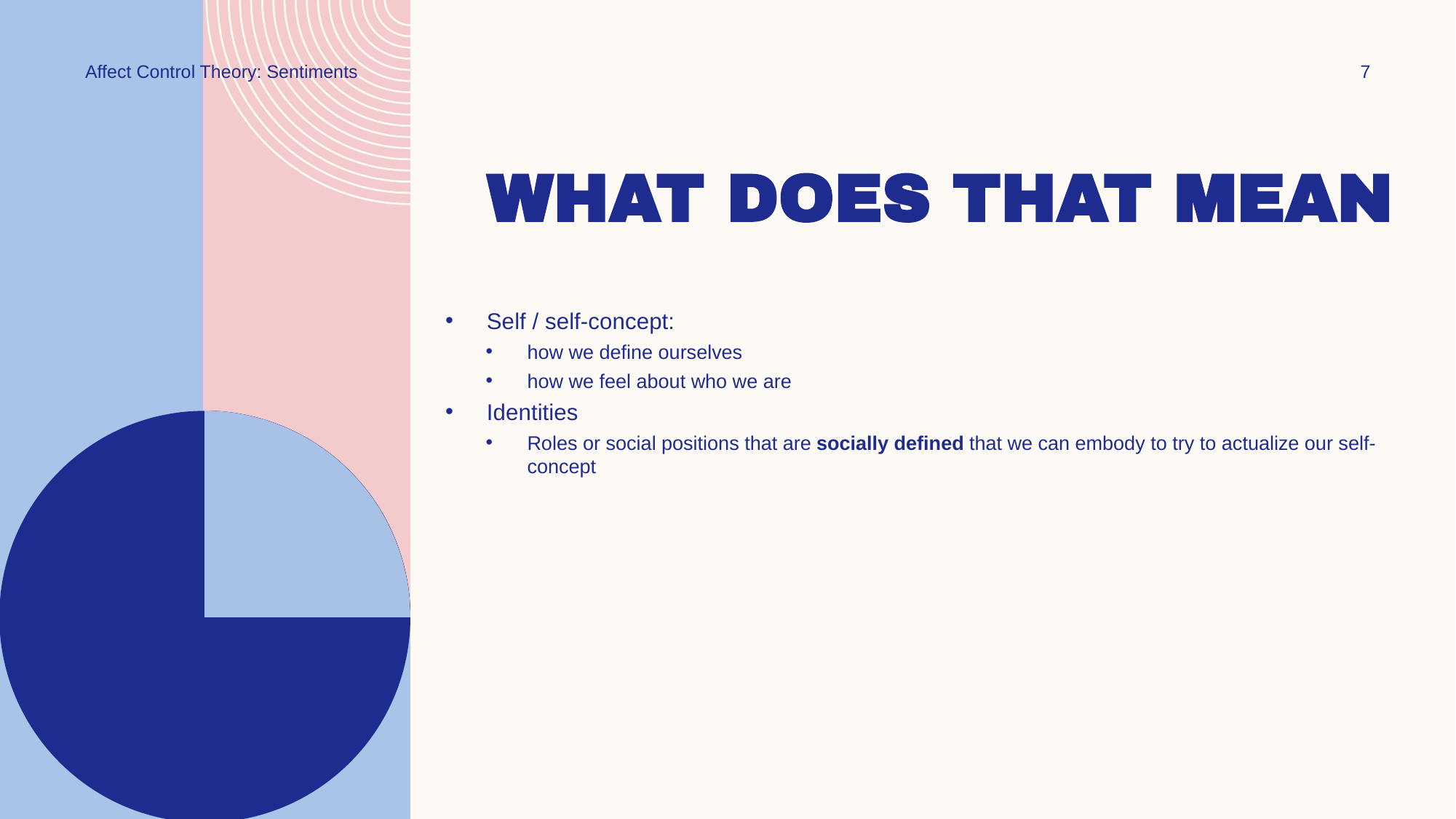

Affect Control Theory: Sentiments
7
# What does that mean
Self / self-concept:
how we define ourselves
how we feel about who we are
Identities
Roles or social positions that are socially defined that we can embody to try to actualize our self-concept